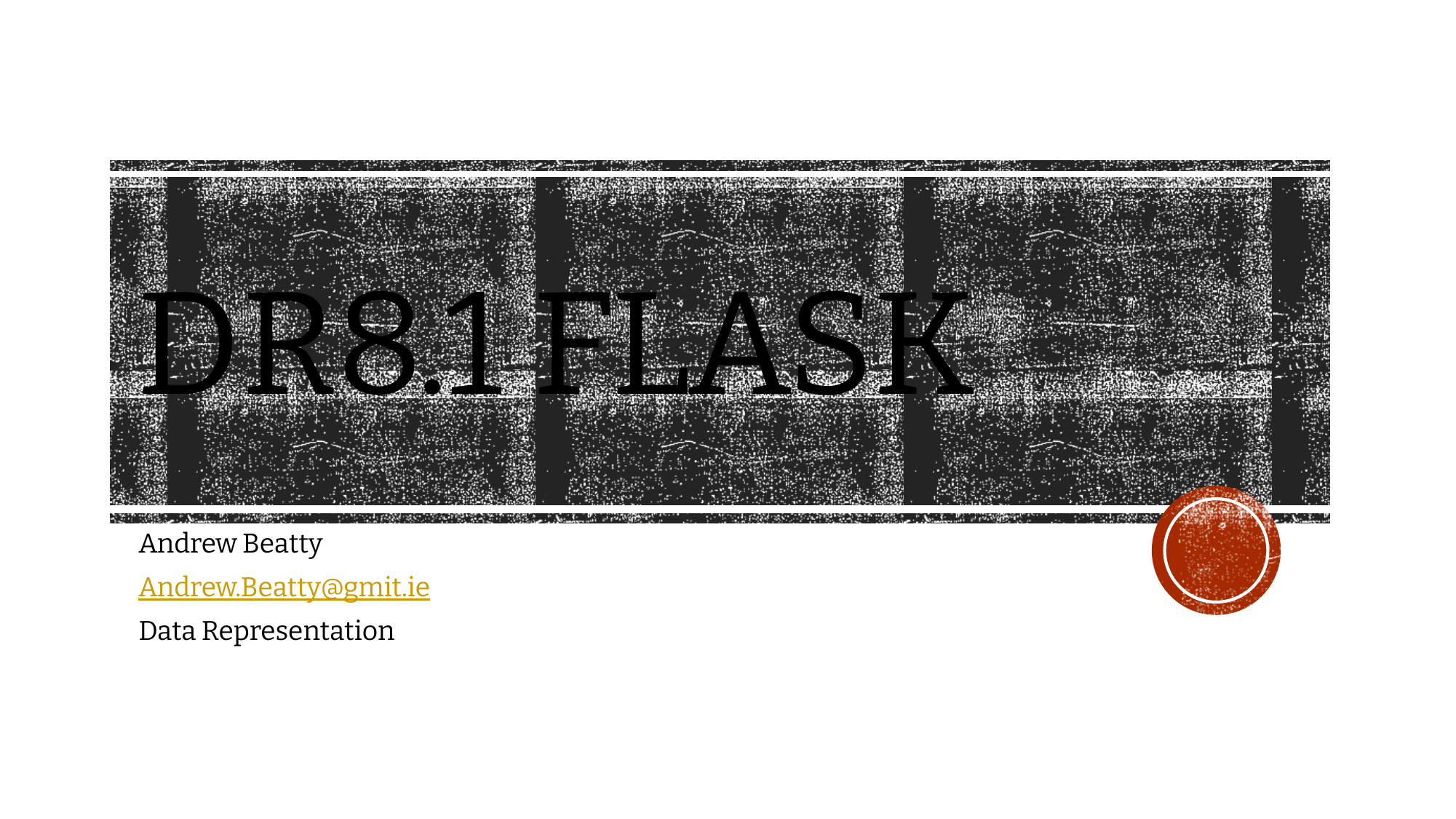

# DR8.1 Flask
Andrew Beatty
Andrew.Beatty@gmit.ie
Data Representation